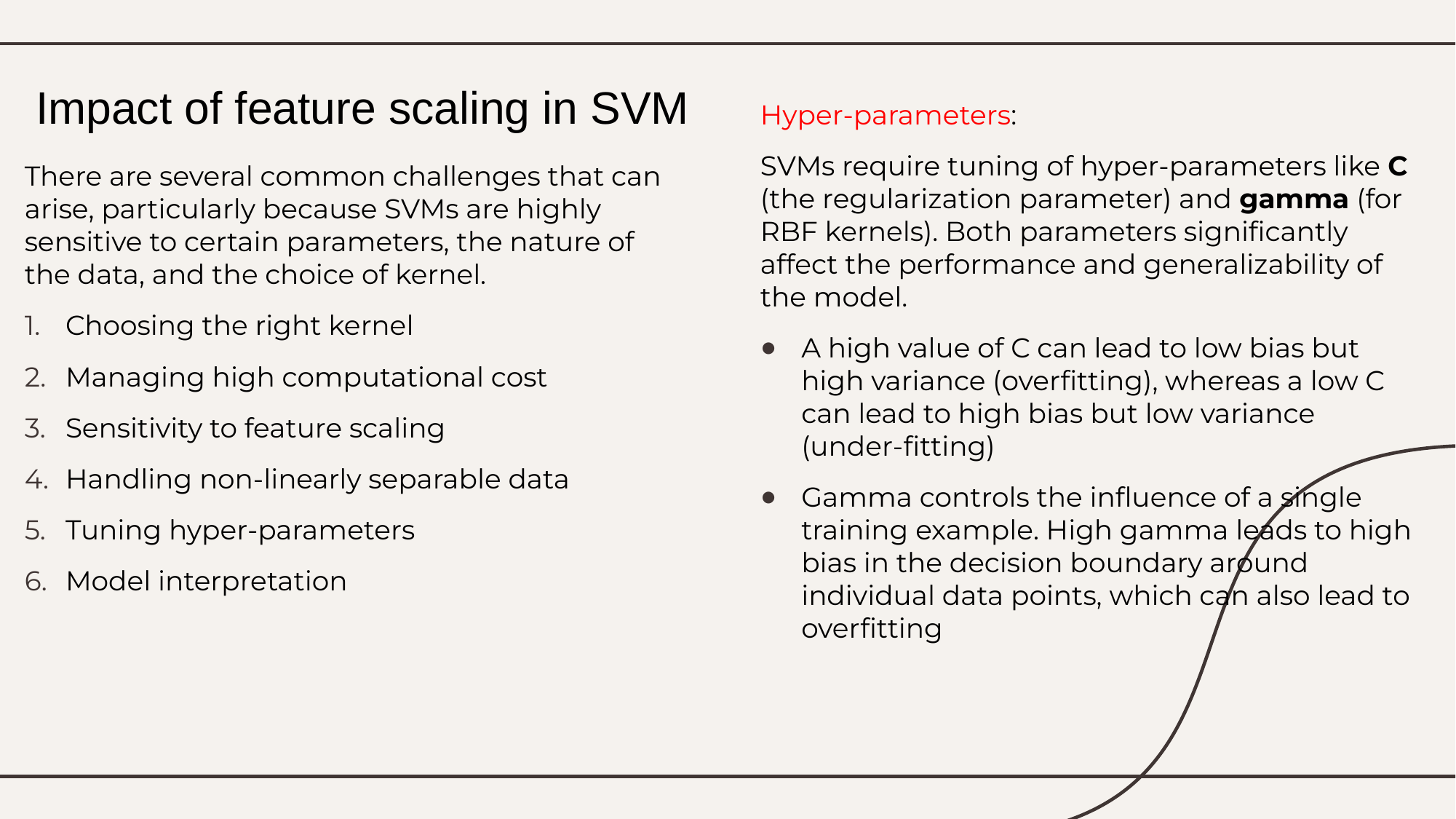

# Impact of feature scaling in SVM
Hyper-parameters:
SVMs require tuning of hyper-parameters like C (the regularization parameter) and gamma (for RBF kernels). Both parameters significantly affect the performance and generalizability of the model.
A high value of C can lead to low bias but high variance (overfitting), whereas a low C can lead to high bias but low variance (under-fitting)
Gamma controls the influence of a single training example. High gamma leads to high bias in the decision boundary around individual data points, which can also lead to overfitting
There are several common challenges that can arise, particularly because SVMs are highly sensitive to certain parameters, the nature of the data, and the choice of kernel.
Choosing the right kernel
Managing high computational cost
Sensitivity to feature scaling
Handling non-linearly separable data
Tuning hyper-parameters
Model interpretation